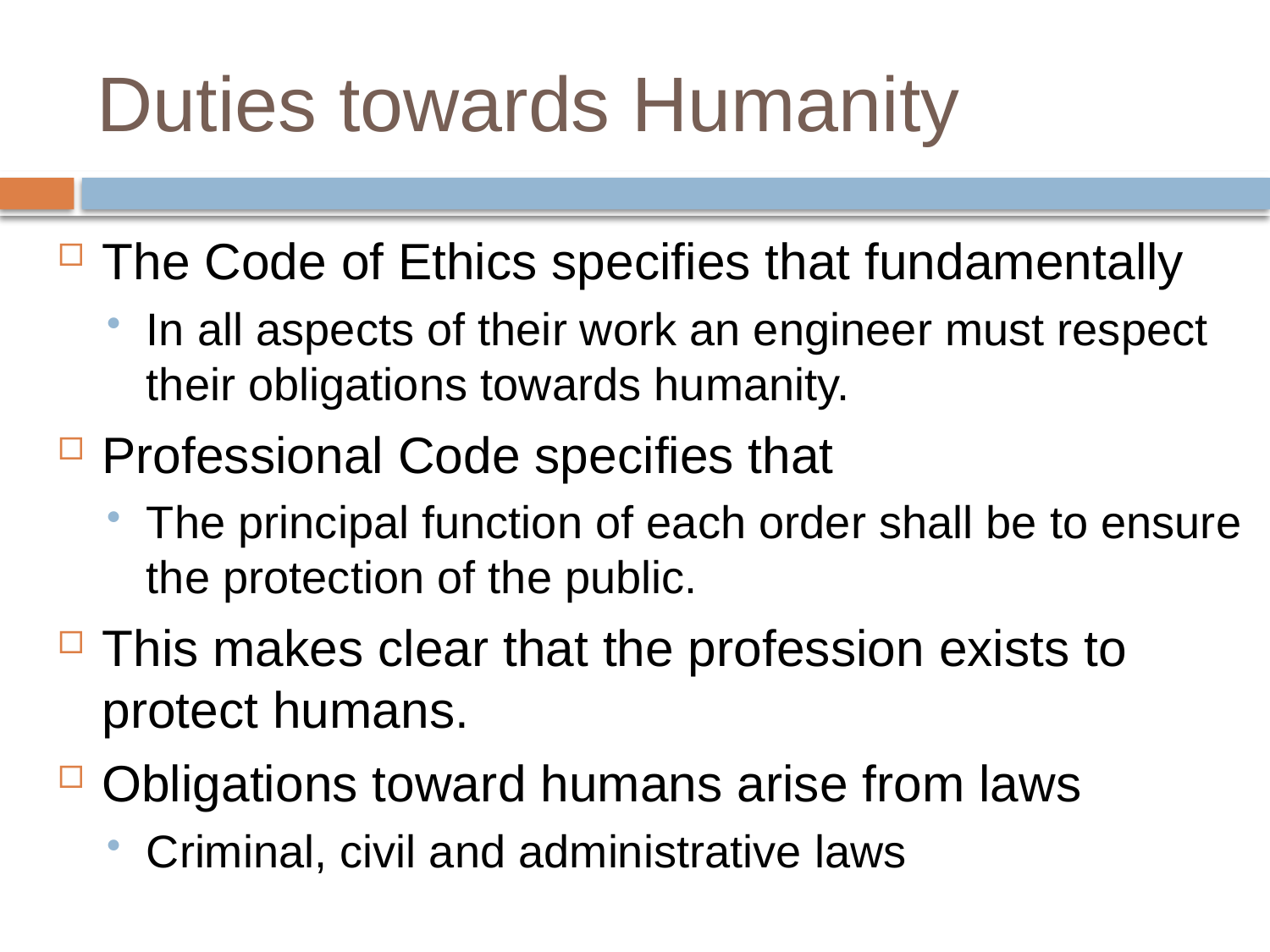

# Duties towards Humanity
The Code of Ethics specifies that fundamentally
In all aspects of their work an engineer must respect their obligations towards humanity.
Professional Code specifies that
The principal function of each order shall be to ensure the protection of the public.
This makes clear that the profession exists to protect humans.
Obligations toward humans arise from laws
Criminal, civil and administrative laws